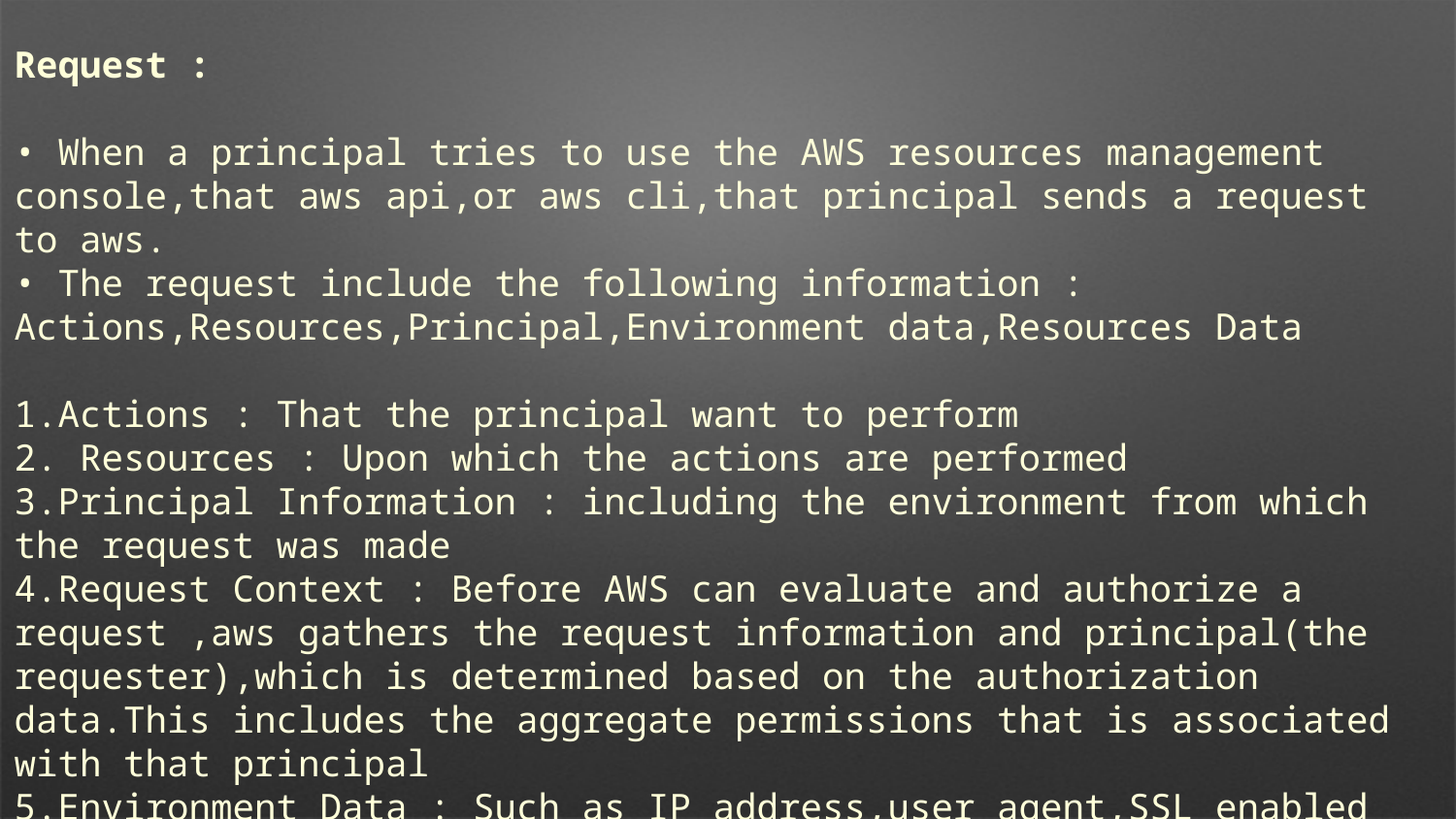

Request :

• When a principal tries to use the AWS resources management console,that aws api,or aws cli,that principal sends a request to aws.
• The request include the following information : Actions,Resources,Principal,Environment data,Resources Data

1.Actions : That the principal want to perform
2. Resources : Upon which the actions are performed
3.Principal Information : including the environment from which the request was made
4.Request Context : Before AWS can evaluate and authorize a request ,aws gathers the request information and principal(the requester),which is determined based on the authorization data.This includes the aggregate permissions that is associated with that principal
5.Environment Data : Such as IP address,user agent,SSL enabled status or the time of day
6.Resource Data : Data related to the resource that is being requested